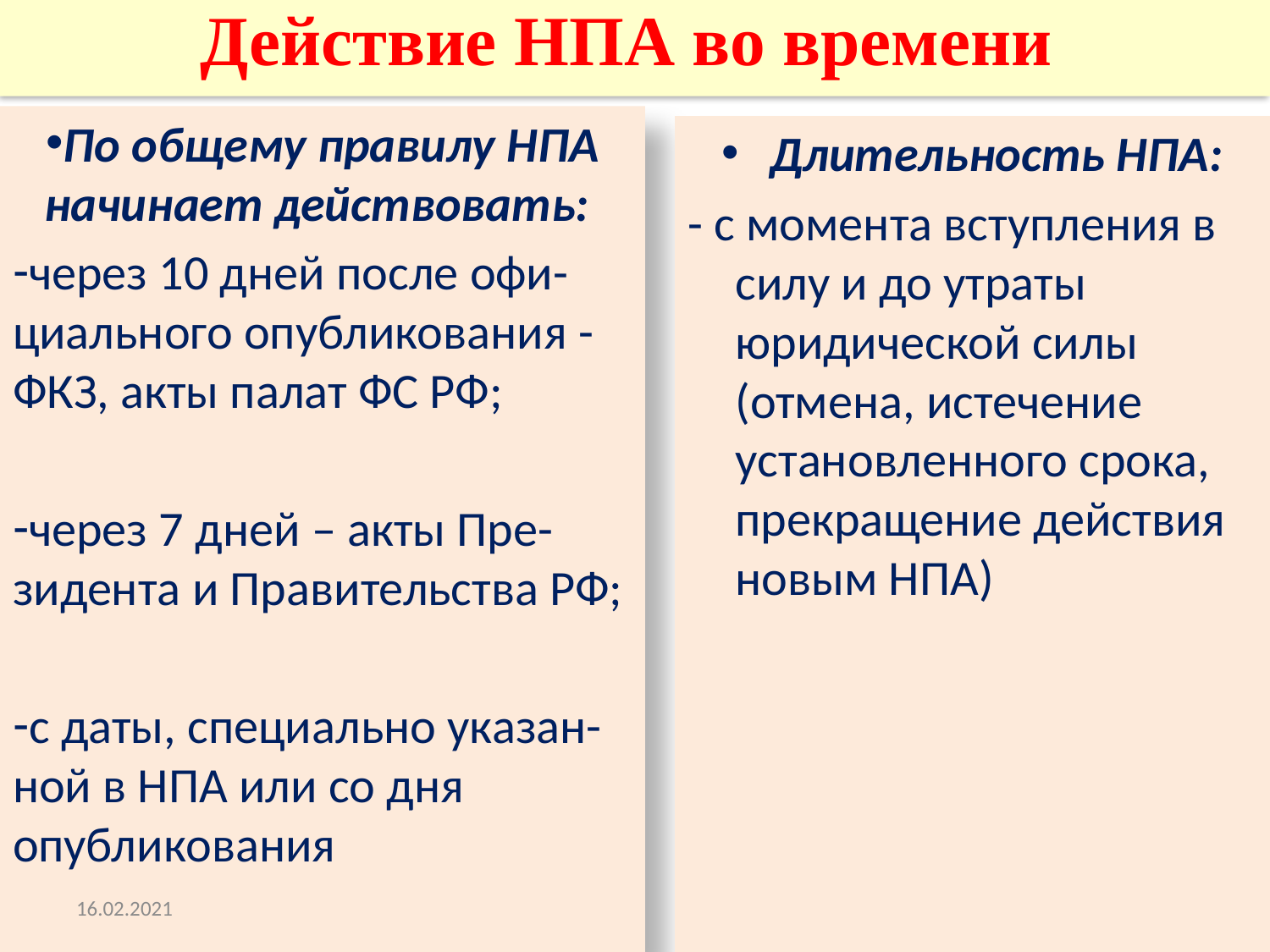

# Действие НПА во времени
По общему правилу НПА начинает действовать:
через 10 дней после офи-циального опубликования -ФКЗ, акты палат ФС РФ;

через 7 дней – акты Пре-зидента и Правительства РФ;

с даты, специально указан-ной в НПА или со дня опубликования

Длительность НПА:
- с момента вступления в силу и до утраты юридической силы (отмена, истечение установленного срока, прекращение действия новым НПА)
16.02.2021